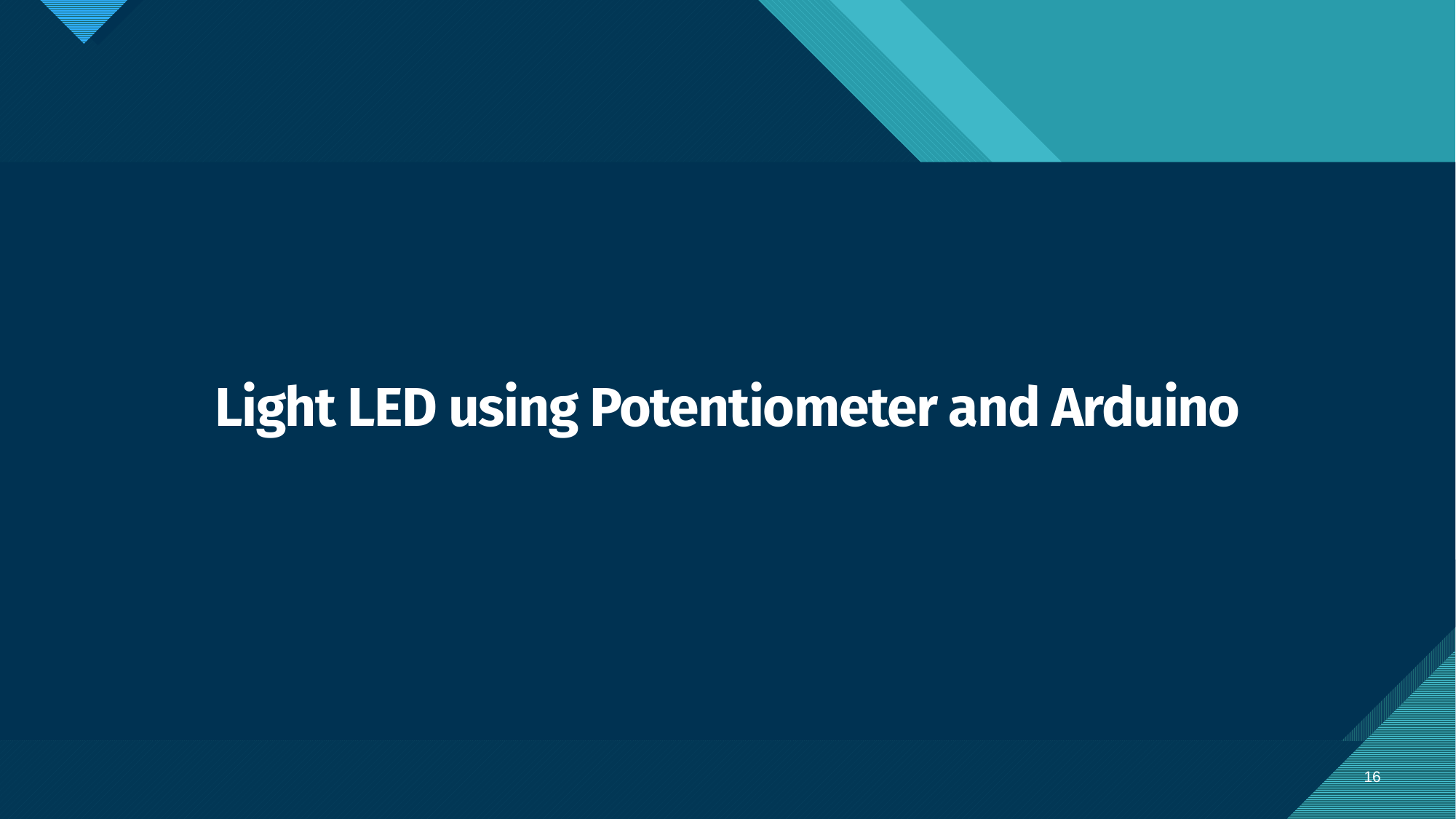

# Light LED using Potentiometer and Arduino
16